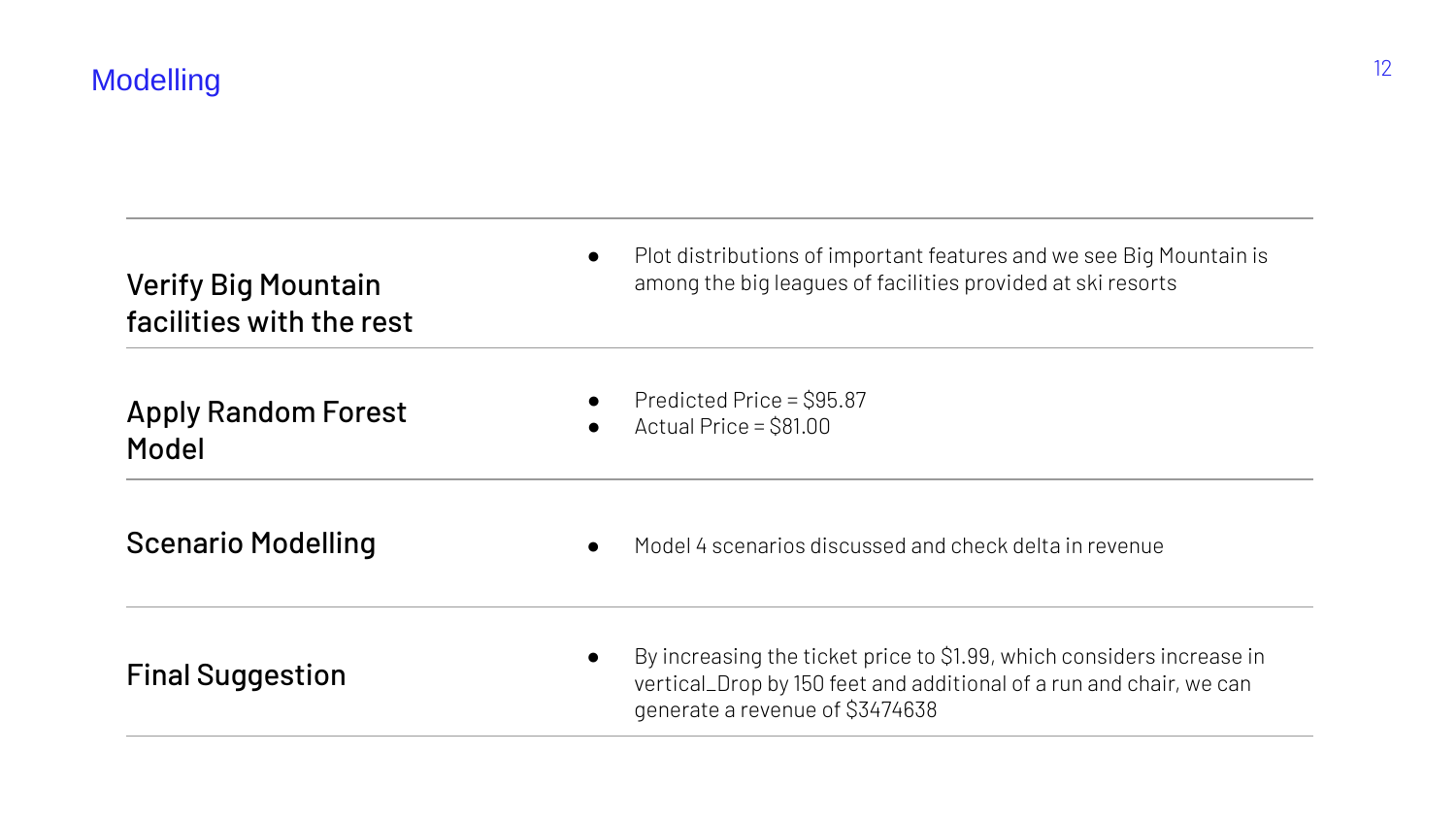

12
Modelling
Plot distributions of important features and we see Big Mountain is among the big leagues of facilities provided at ski resorts

# Verify Big Mountain facilities with the rest
Predicted Price = $95.87
Actual Price = $81.00

Apply Random Forest Model
Scenario Modelling

Model 4 scenarios discussed and check delta in revenue

By increasing the ticket price to $1.99, which considers increase in vertical_Drop by 150 feet and additional of a run and chair, we can generate a revenue of $3474638

Final Suggestion